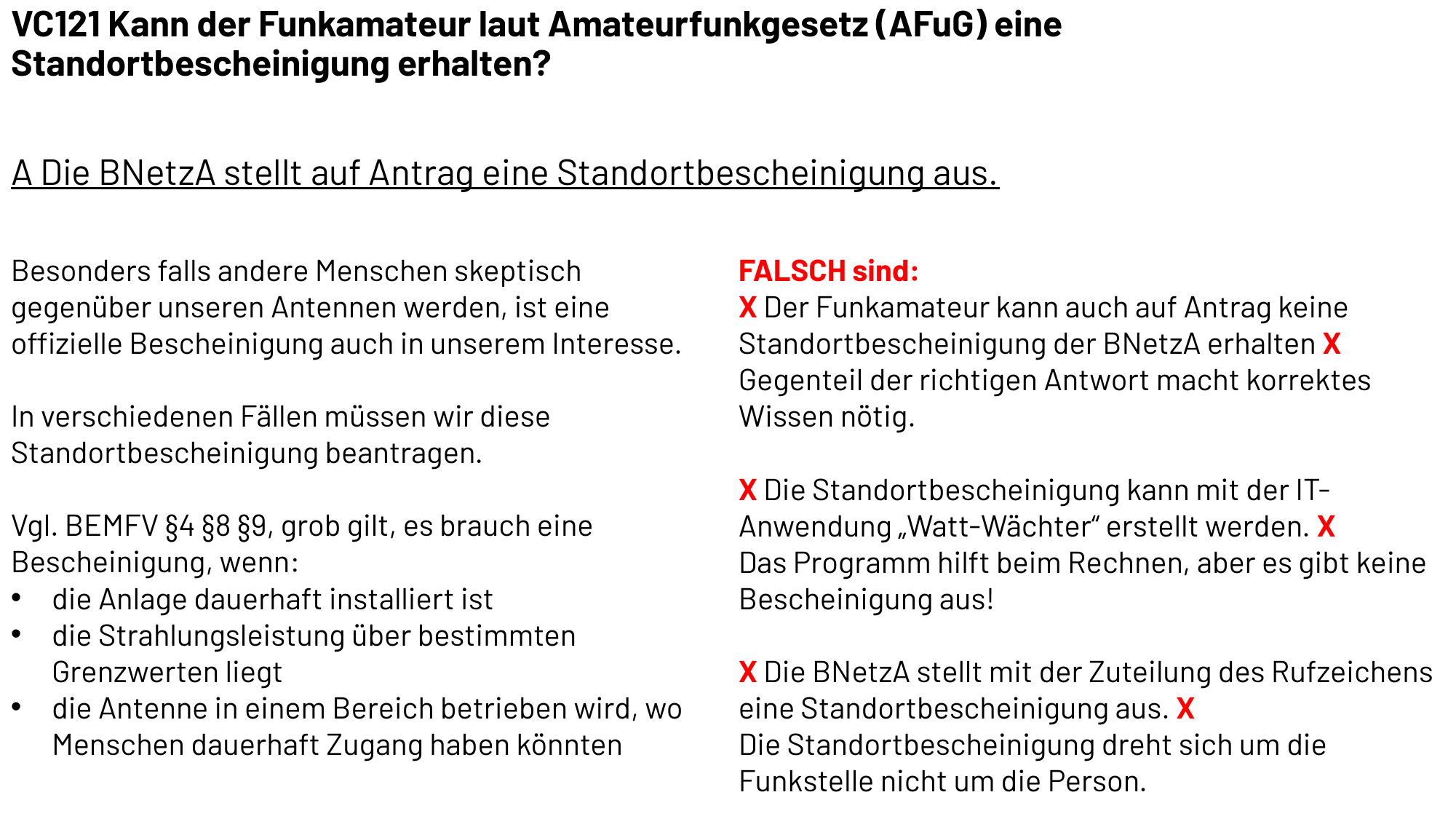

VC121 Kann der Funkamateur laut Amateurfunkgesetz (AFuG) eine Standortbescheinigung erhalten?

A Die BNetzA stellt auf Antrag eine Standortbescheinigung aus.
Besonders falls andere Menschen skeptisch gegenüber unseren Antennen werden, ist eine offizielle Bescheinigung auch in unserem Interesse.

In verschiedenen Fällen müssen wir diese Standortbescheinigung beantragen.

Vgl. BEMFV §4 §8 §9, grob gilt, es brauch eine Bescheinigung, wenn:
die Anlage dauerhaft installiert ist
die Strahlungsleistung über bestimmten Grenzwerten liegt
die Antenne in einem Bereich betrieben wird, wo Menschen dauerhaft Zugang haben könnten
FALSCH sind:
X Der Funkamateur kann auch auf Antrag keine
Standortbescheinigung der BNetzA erhalten X
Gegenteil der richtigen Antwort macht korrektes Wissen nötig.

X Die Standortbescheinigung kann mit der IT-
Anwendung „Watt-Wächter“ erstellt werden. X
Das Programm hilft beim Rechnen, aber es gibt keine Bescheinigung aus!

X Die BNetzA stellt mit der Zuteilung des Rufzeichens eine Standortbescheinigung aus. X
Die Standortbescheinigung dreht sich um die Funkstelle nicht um die Person.